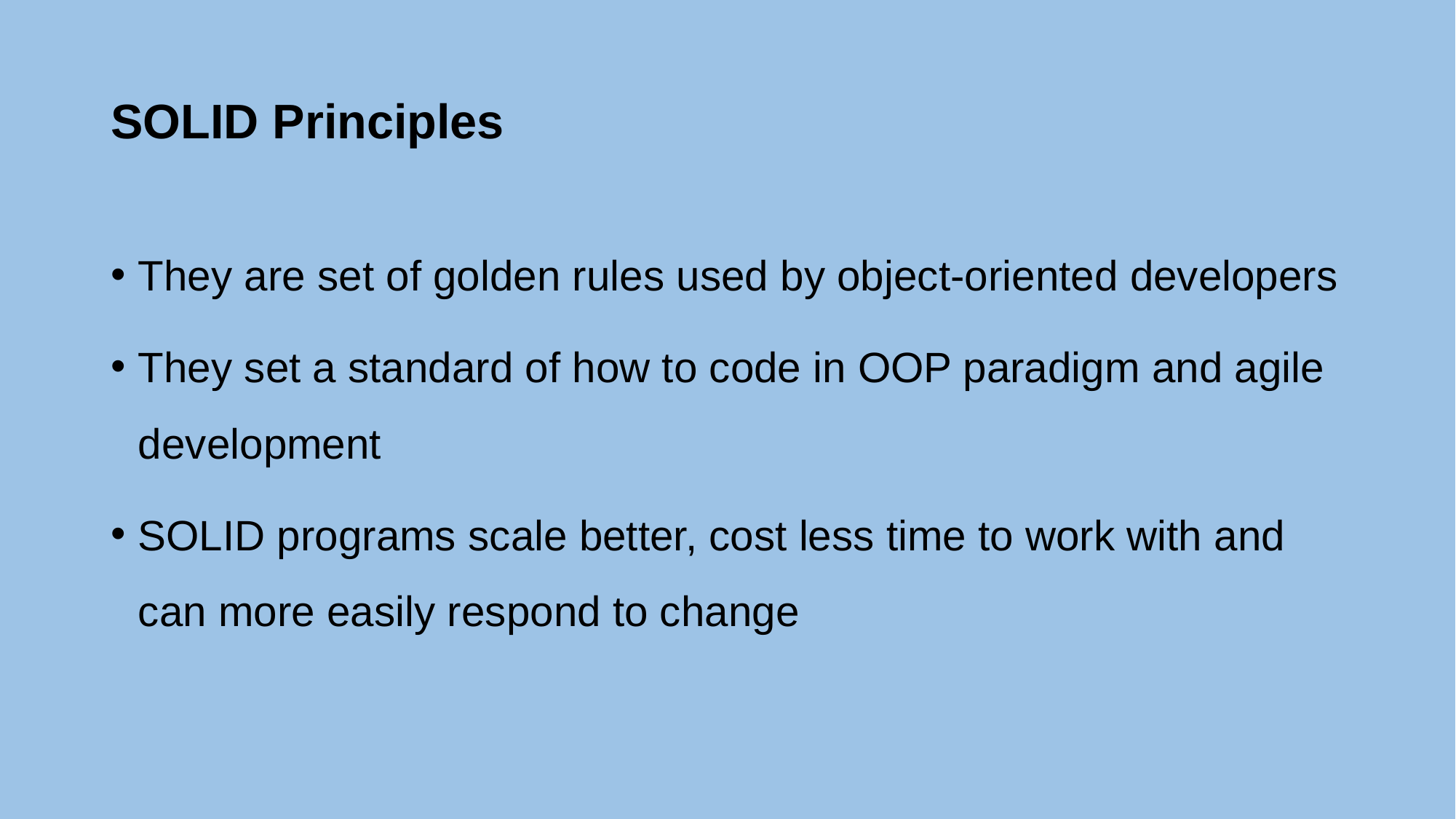

# SOLID Principles
They are set of golden rules used by object-oriented developers
They set a standard of how to code in OOP paradigm and agile development
SOLID programs scale better, cost less time to work with and can more easily respond to change